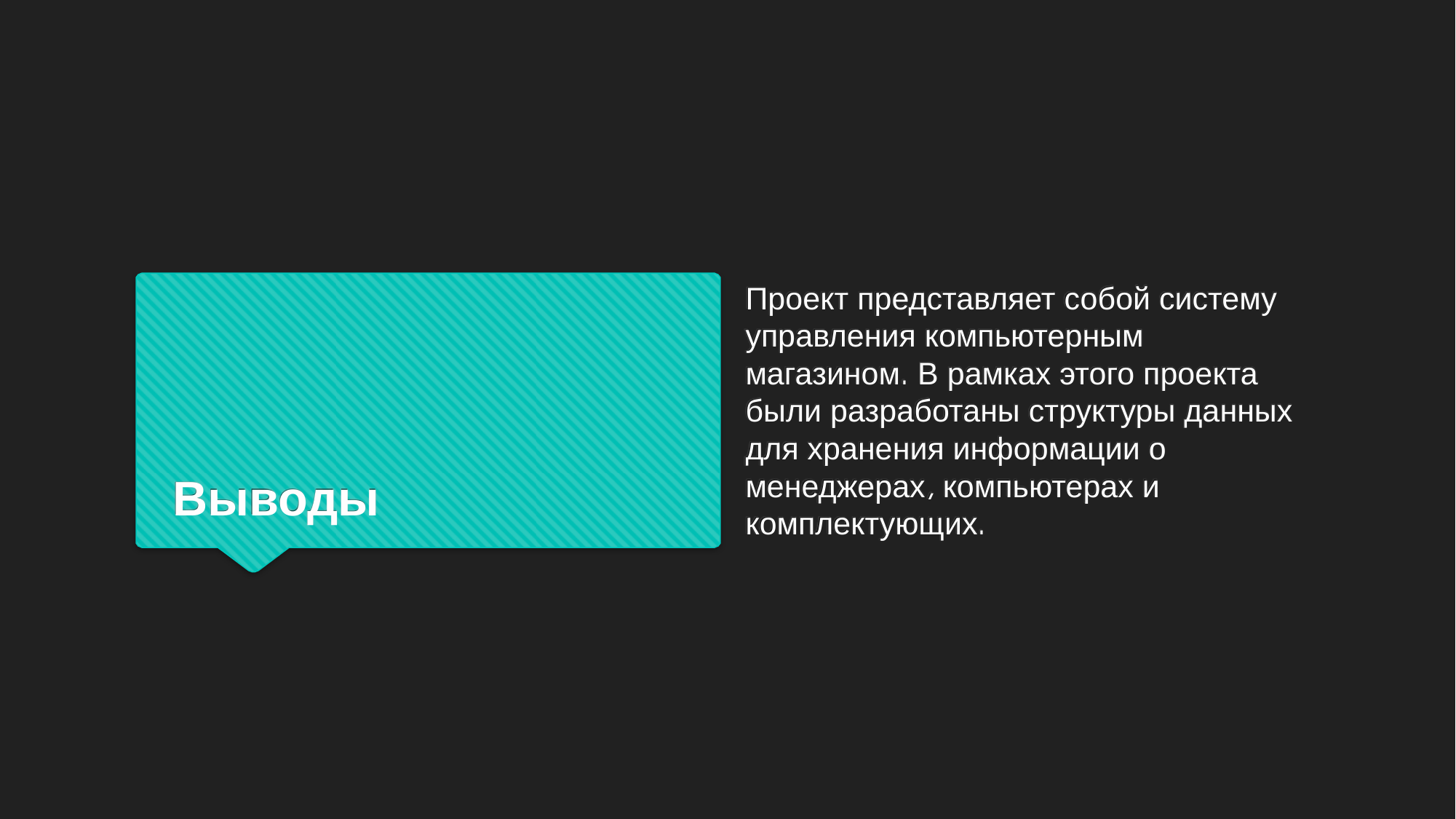

Проект представляет собой систему управления компьютерным магазином. В рамках этого проекта были разработаны структуры данных для хранения информации о менеджерах, компьютерах и комплектующих.
Выводы